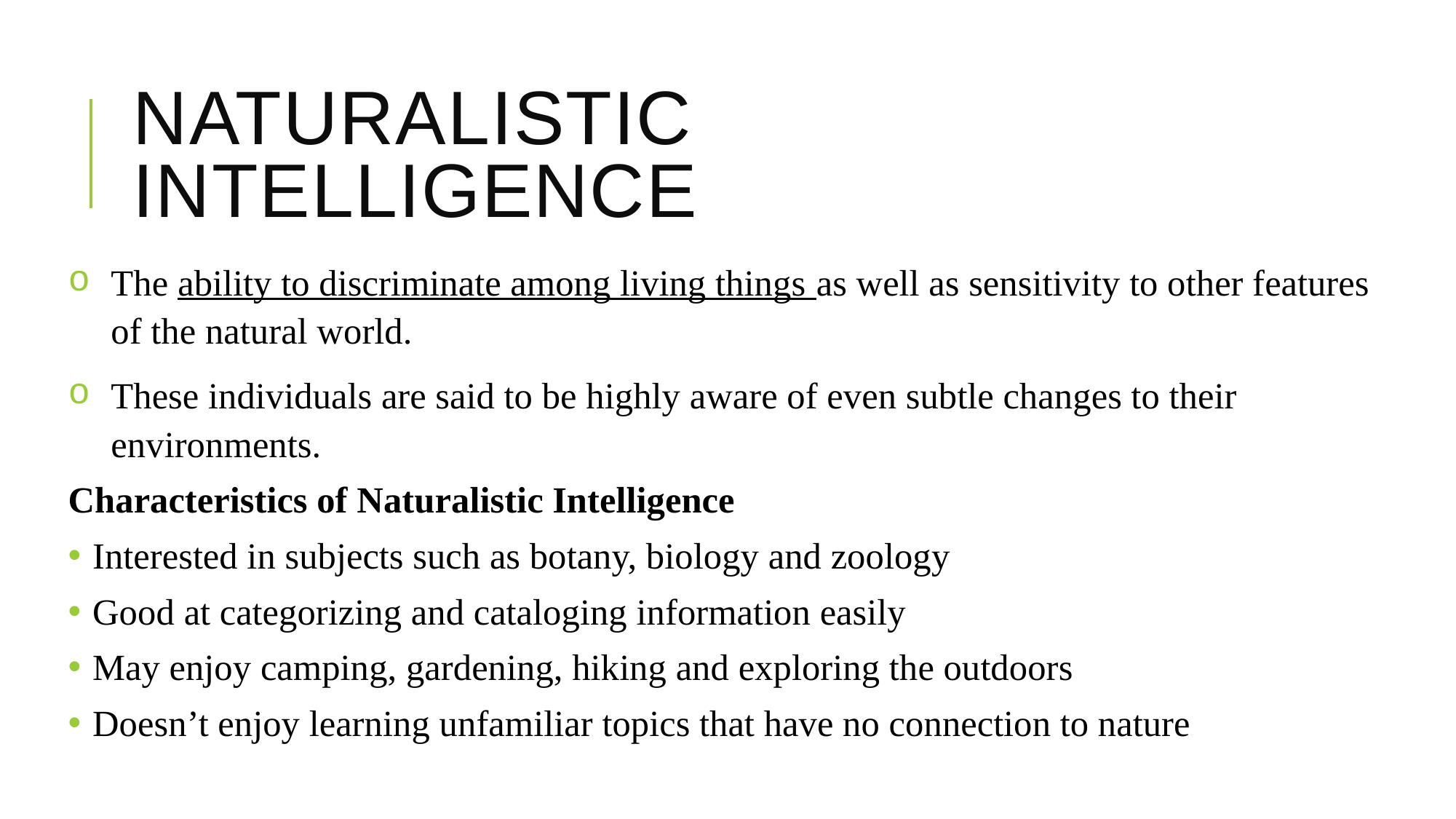

# Naturalistic intelligence
The ability to discriminate among living things as well as sensitivity to other features of the natural world.
These individuals are said to be highly aware of even subtle changes to their environments.
Characteristics of Naturalistic Intelligence
Interested in subjects such as botany, biology and zoology
Good at categorizing and cataloging information easily
May enjoy camping, gardening, hiking and exploring the outdoors
Doesn’t enjoy learning unfamiliar topics that have no connection to nature